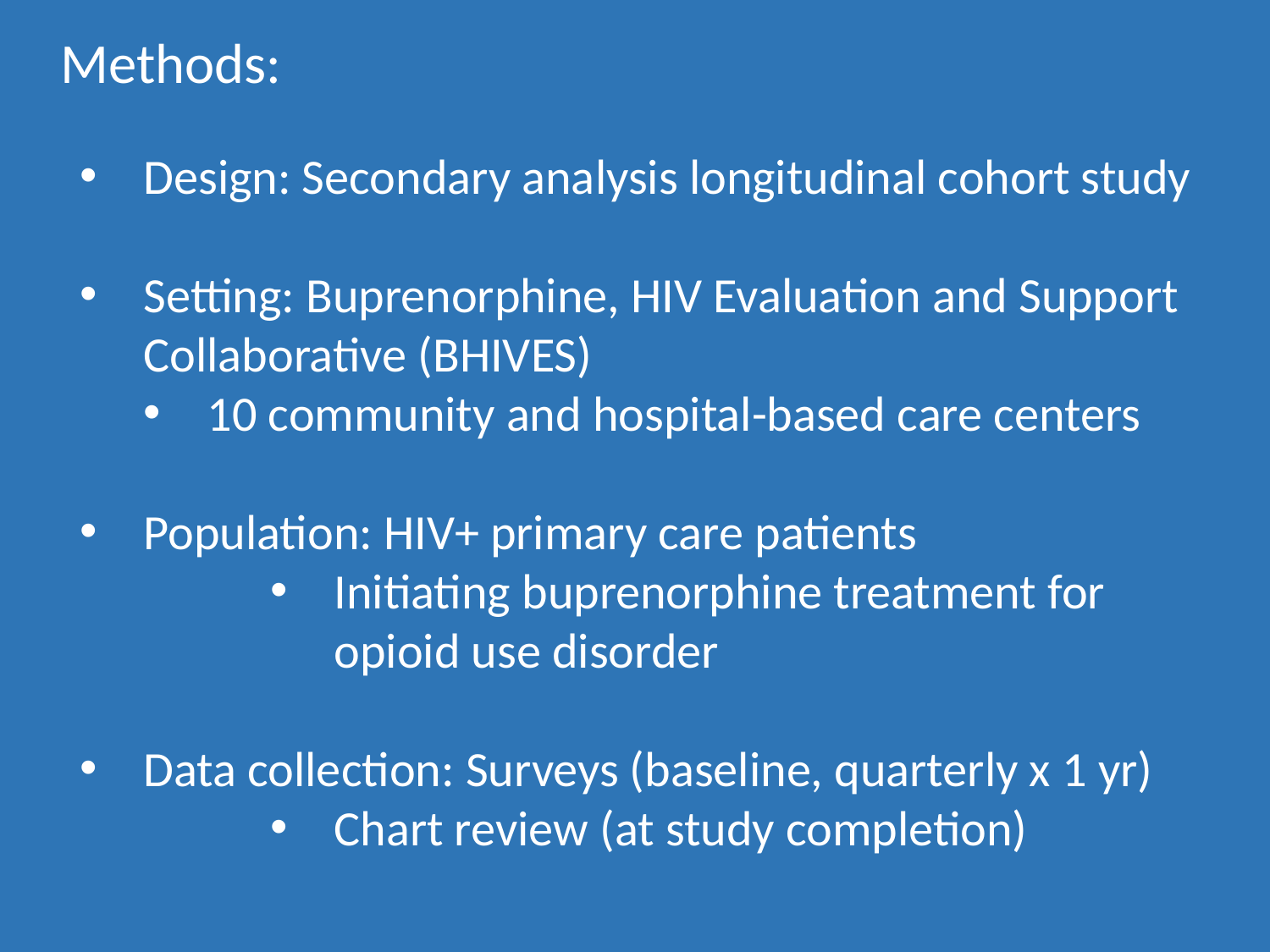

Methods:
Design: Secondary analysis longitudinal cohort study

Setting: Buprenorphine, HIV Evaluation and Support Collaborative (BHIVES)
10 community and hospital-based care centers

Population: HIV+ primary care patients
Initiating buprenorphine treatment for opioid use disorder

Data collection: Surveys (baseline, quarterly x 1 yr)
Chart review (at study completion)